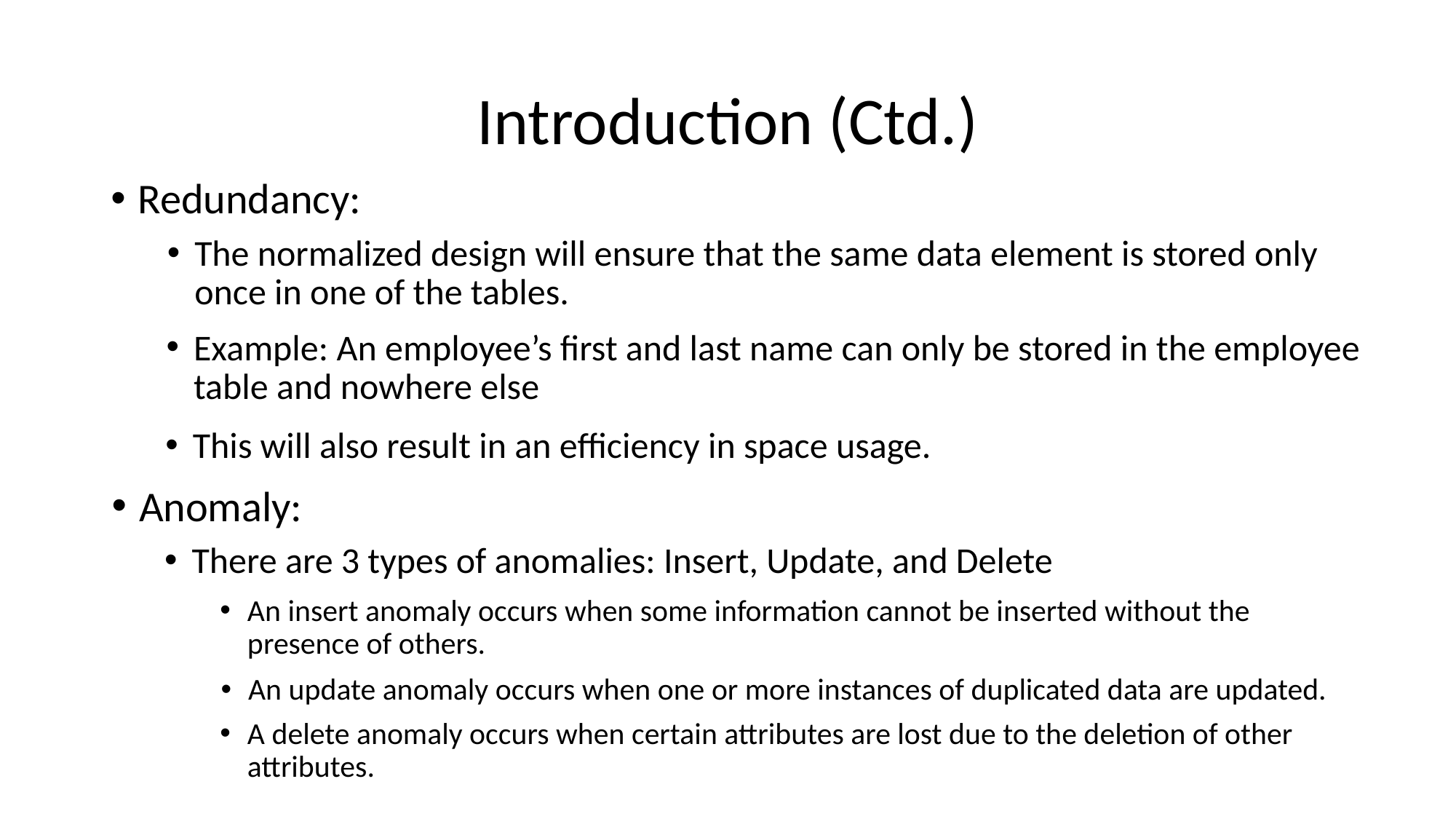

# Introduction (Ctd.)
Redundancy:

The normalized design will ensure that the same data element is stored only once in one of the tables.

Example: An employee’s first and last name can only be stored in the employee table and nowhere else

This will also result in an efficiency in space usage.

Anomaly:

There are 3 types of anomalies: Insert, Update, and Delete

An insert anomaly occurs when some information cannot be inserted without the presence of others.

An update anomaly occurs when one or more instances of duplicated data are updated.

A delete anomaly occurs when certain attributes are lost due to the deletion of other attributes.